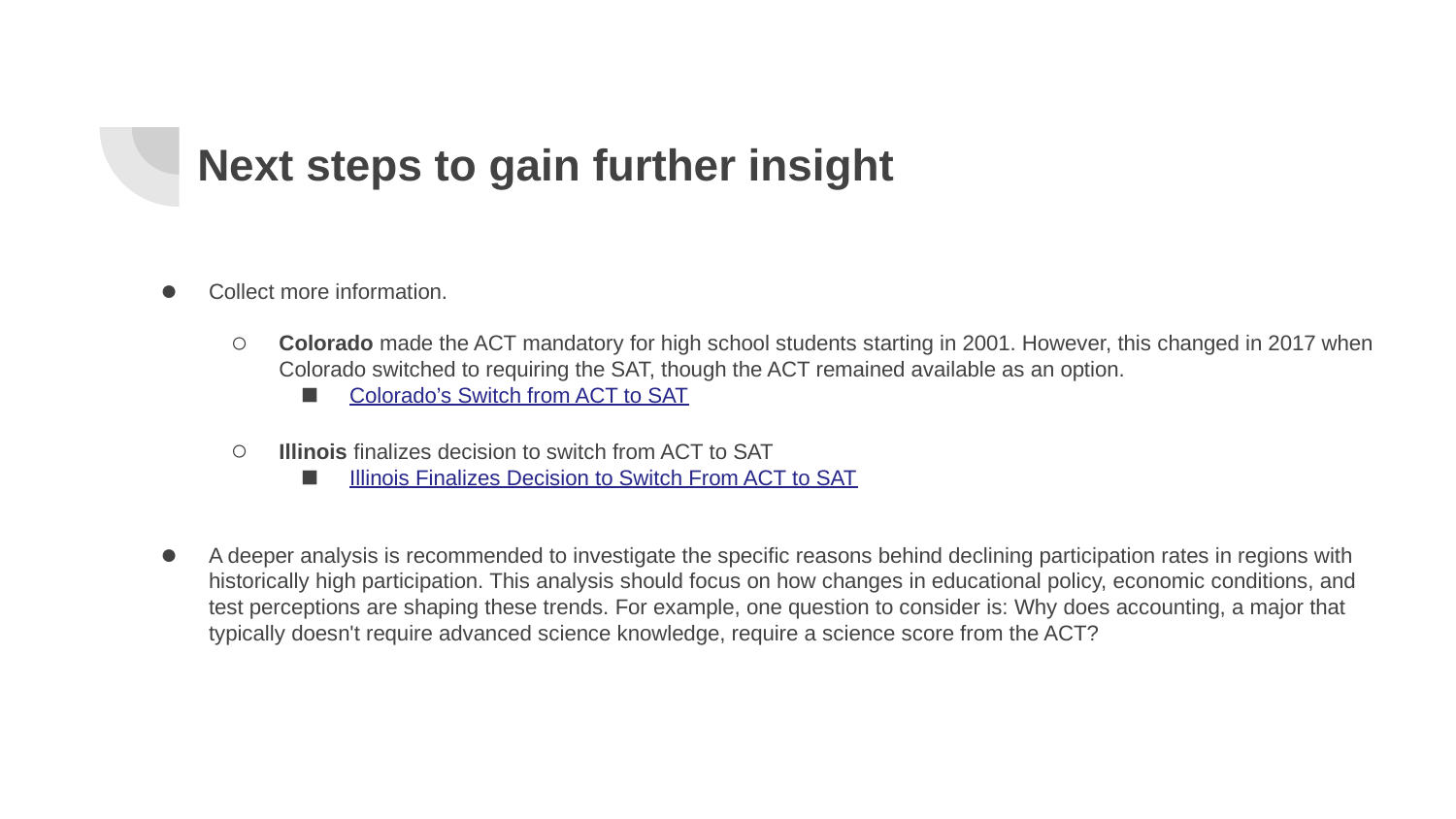

# Next steps to gain further insight
Collect more information.

Colorado made the ACT mandatory for high school students starting in 2001. However, this changed in 2017 when Colorado switched to requiring the SAT, though the ACT remained available as an option.
Colorado’s Switch from ACT to SAT

Illinois finalizes decision to switch from ACT to SAT
Illinois Finalizes Decision to Switch From ACT to SAT

A deeper analysis is recommended to investigate the specific reasons behind declining participation rates in regions with historically high participation. This analysis should focus on how changes in educational policy, economic conditions, and test perceptions are shaping these trends. For example, one question to consider is: Why does accounting, a major that typically doesn't require advanced science knowledge, require a science score from the ACT?